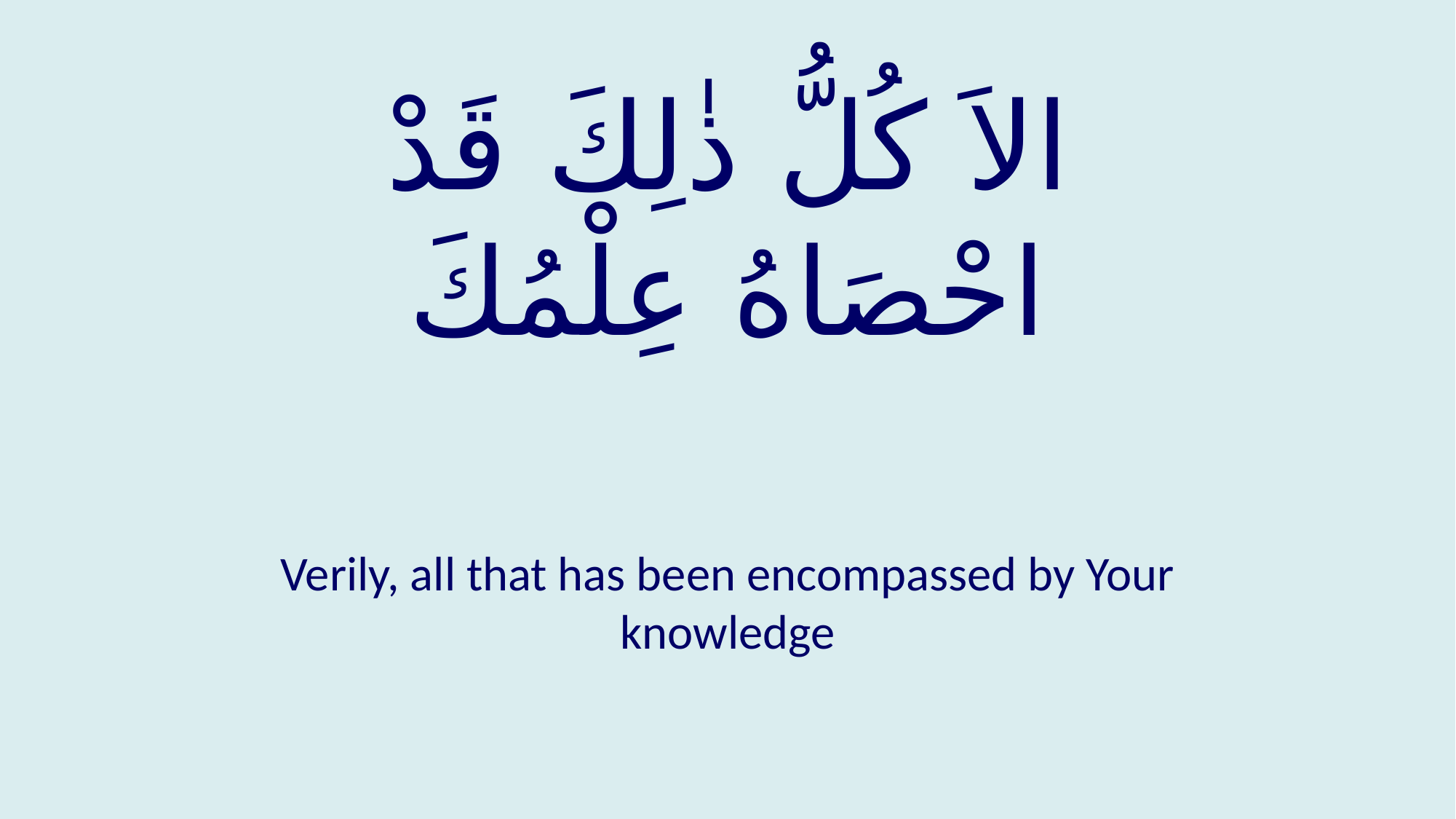

# الاَ كُلُّ ذٰلِكَ قَدْ احْصَاهُ عِلْمُكَ
Verily, all that has been encompassed by Your knowledge